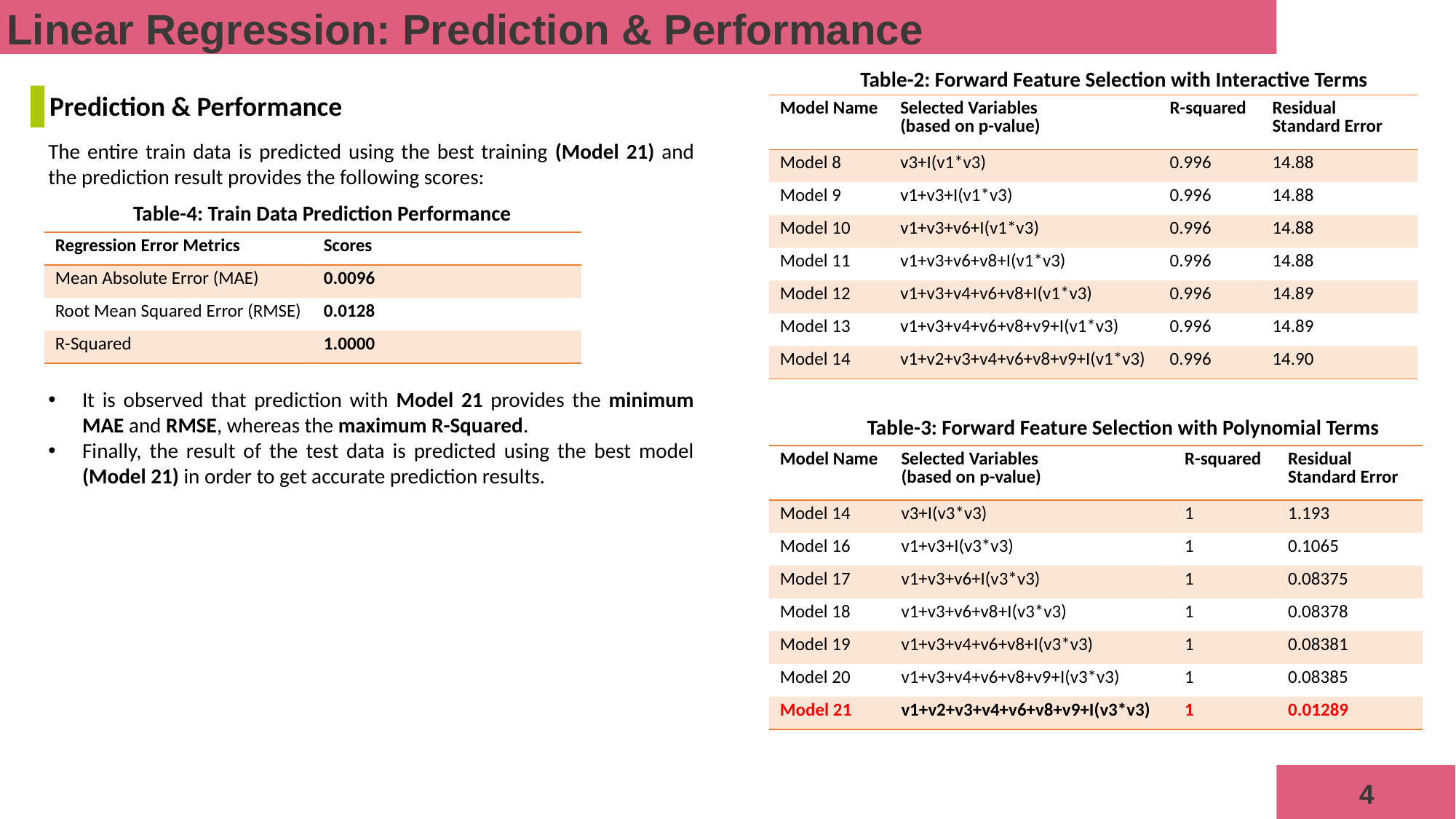

Linear Regression: Prediction & Performance

Table-2: Forward Feature Selection with Interactive Terms
Prediction & Performance

| Model Name | Selected Variables (based on p-value) | R-squared | Residual Standard Error |
| --- | --- | --- | --- |
| Model 8 | v3+I(v1\*v3) | 0.996 | 14.88 |
| Model 9 | v1+v3+I(v1\*v3) | 0.996 | 14.88 |
| Model 10 | v1+v3+v6+I(v1\*v3) | 0.996 | 14.88 |
| Model 11 | v1+v3+v6+v8+I(v1\*v3) | 0.996 | 14.88 |
| Model 12 | v1+v3+v4+v6+v8+I(v1\*v3) | 0.996 | 14.89 |
| Model 13 | v1+v3+v4+v6+v8+v9+I(v1\*v3) | 0.996 | 14.89 |
| Model 14 | v1+v2+v3+v4+v6+v8+v9+I(v1\*v3) | 0.996 | 14.90 |
The entire train data is predicted using the best training (Model 21) and the prediction result provides the following scores:
Table-4: Train Data Prediction Performance
| Regression Error Metrics | Scores |
| --- | --- |
| Mean Absolute Error (MAE) | 0.0096 |
| Root Mean Squared Error (RMSE) | 0.0128 |
| R-Squared | 1.0000 |
It is observed that prediction with Model 21 provides the minimum MAE and RMSE, whereas the maximum R-Squared.
Finally, the result of the test data is predicted using the best model (Model 21) in order to get accurate prediction results.
Table-3: Forward Feature Selection with Polynomial Terms
| Model Name | Selected Variables (based on p-value) | R-squared | Residual Standard Error |
| --- | --- | --- | --- |
| Model 14 | v3+I(v3\*v3) | 1 | 1.193 |
| Model 16 | v1+v3+I(v3\*v3) | 1 | 0.1065 |
| Model 17 | v1+v3+v6+I(v3\*v3) | 1 | 0.08375 |
| Model 18 | v1+v3+v6+v8+I(v3\*v3) | 1 | 0.08378 |
| Model 19 | v1+v3+v4+v6+v8+I(v3\*v3) | 1 | 0.08381 |
| Model 20 | v1+v3+v4+v6+v8+v9+I(v3\*v3) | 1 | 0.08385 |
| Model 21 | v1+v2+v3+v4+v6+v8+v9+I(v3\*v3) | 1 | 0.01289 |

4